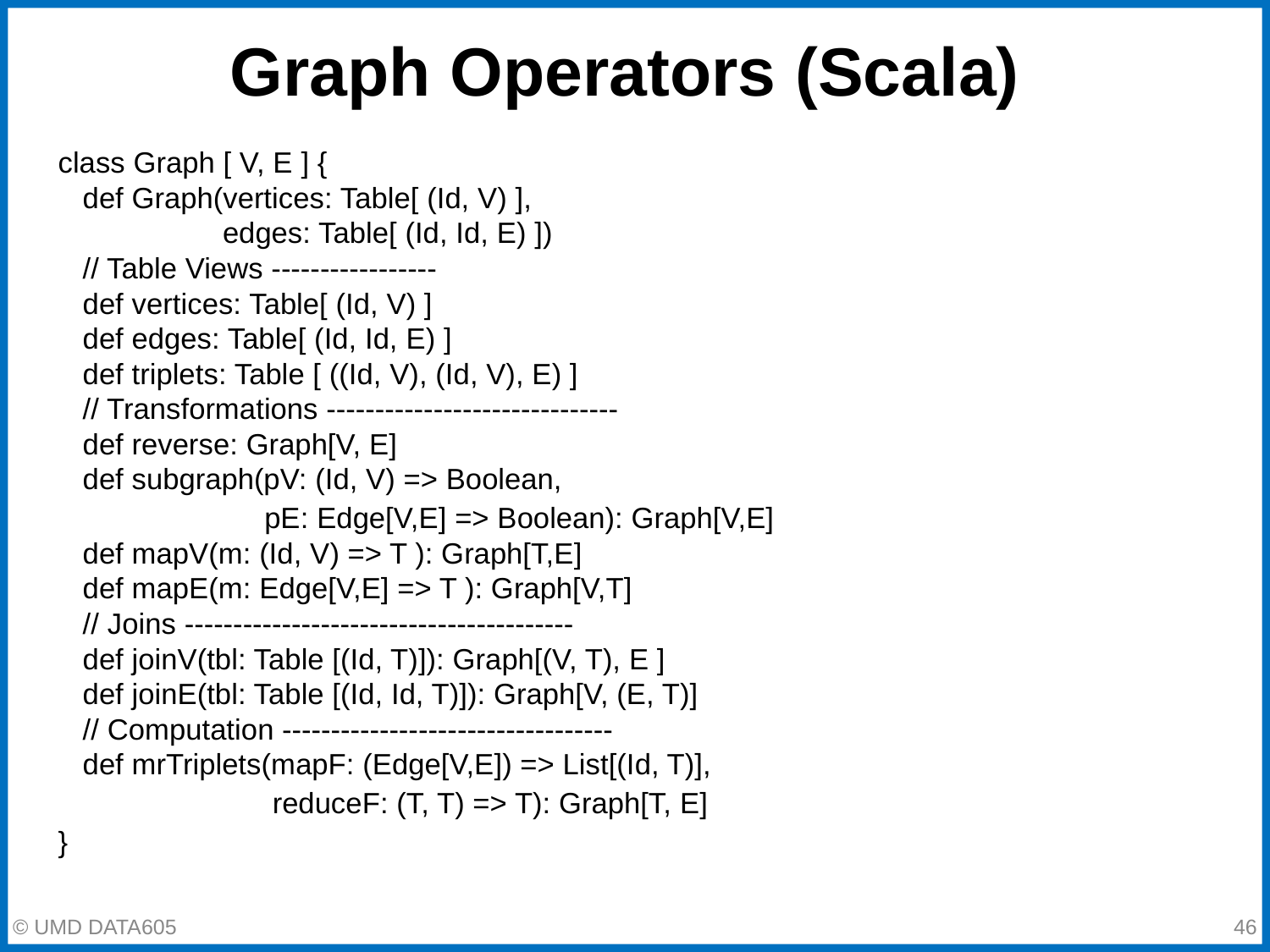

# Graph Operators (Scala)
class Graph [ V, E ] {
   def Graph(vertices: Table[ (Id, V) ],
                    edges: Table[ (Id, Id, E) ])
   // Table Views -----------------
   def vertices: Table[ (Id, V) ]
   def edges: Table[ (Id, Id, E) ]
   def triplets: Table [ ((Id, V), (Id, V), E) ]
   // Transformations ------------------------------
   def reverse: Graph[V, E]
   def subgraph(pV: (Id, V) => Boolean,
                         pE: Edge[V,E] => Boolean): Graph[V,E]
   def mapV(m: (Id, V) => T ): Graph[T,E]
   def mapE(m: Edge[V,E] => T ): Graph[V,T]
   // Joins ----------------------------------------
   def joinV(tbl: Table [(Id, T)]): Graph[(V, T), E ]
   def joinE(tbl: Table [(Id, Id, T)]): Graph[V, (E, T)]
   // Computation ----------------------------------
   def mrTriplets(mapF: (Edge[V,E]) => List[(Id, T)],
                          reduceF: (T, T) => T): Graph[T, E]
}

46